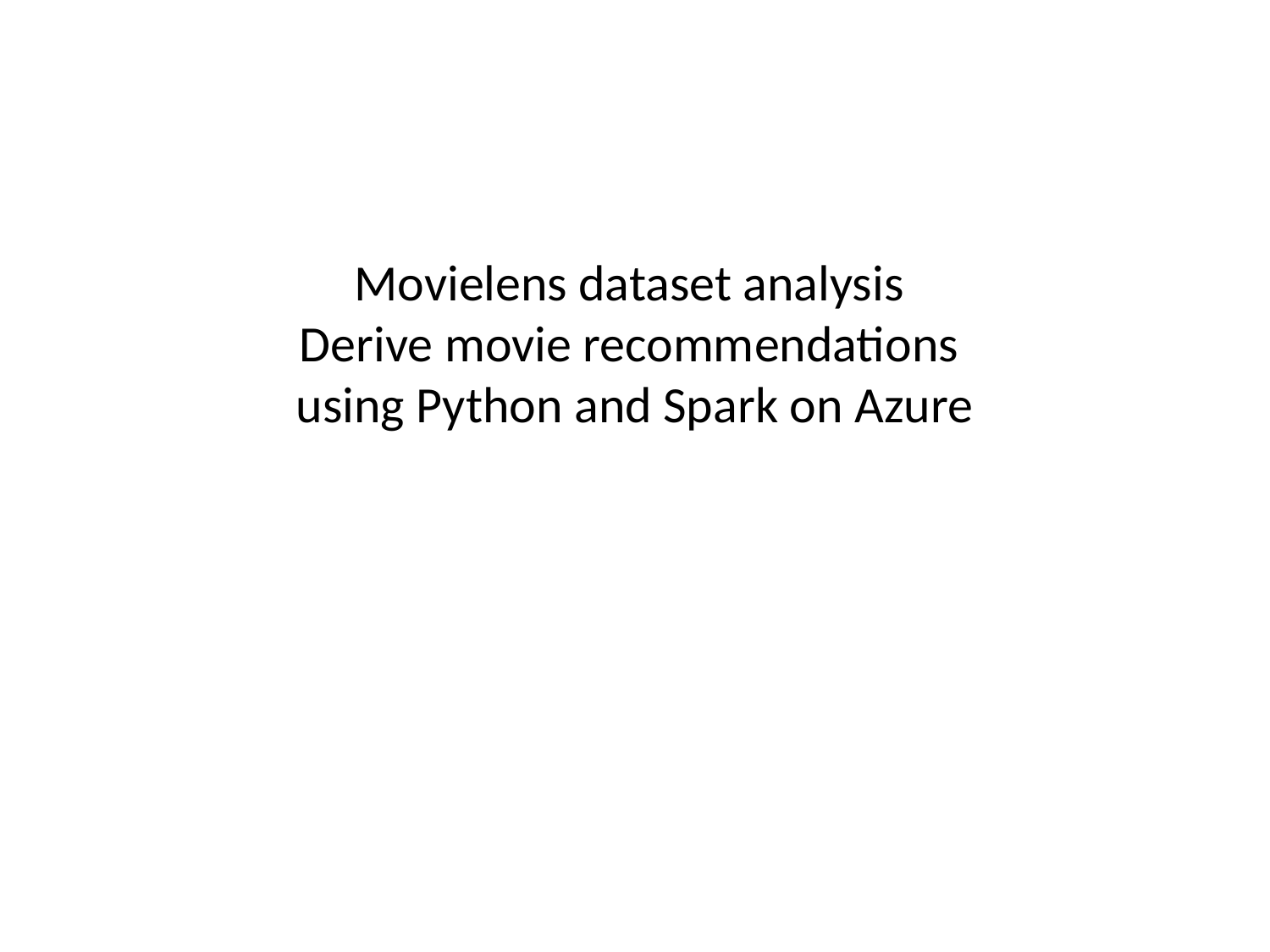

# Movielens dataset analysis Derive movie recommendations using Python and Spark on Azure